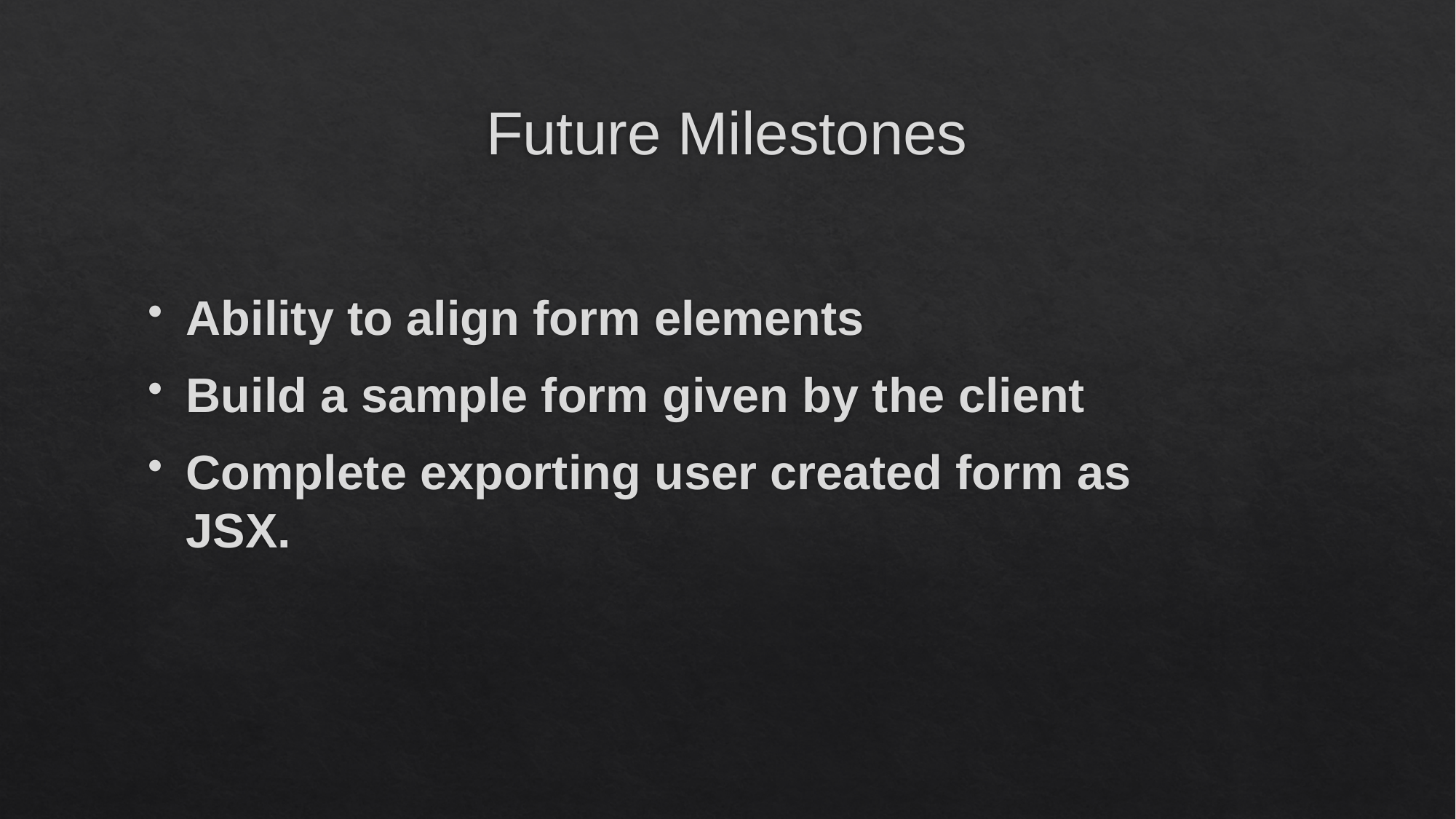

# Future Milestones
Ability to align form elements
Build a sample form given by the client
Complete exporting user created form as JSX.